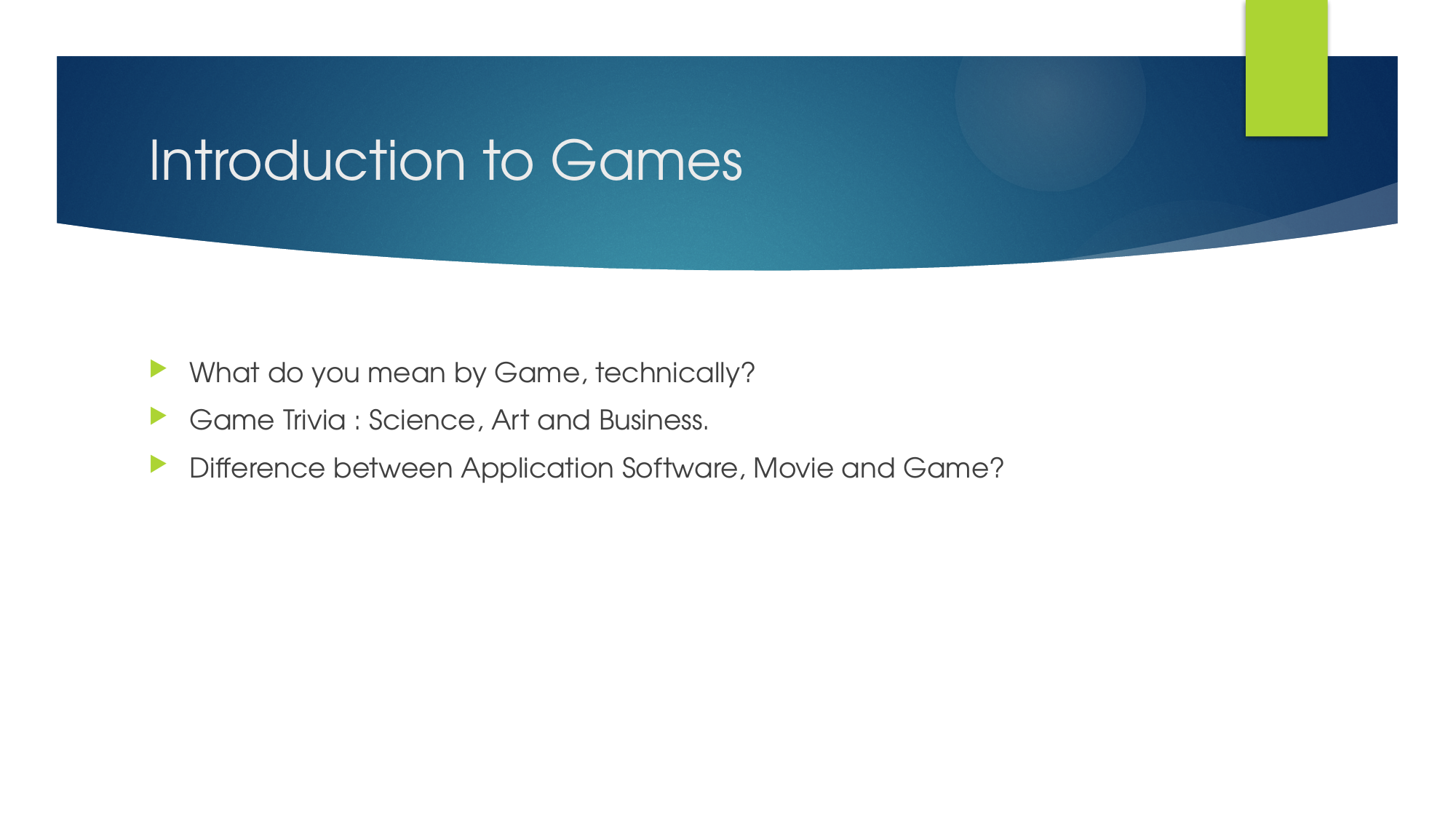

# Introduction to Games
What do you mean by Game, technically?
Game Trivia : Science, Art and Business.
Difference between Application Software, Movie and Game?